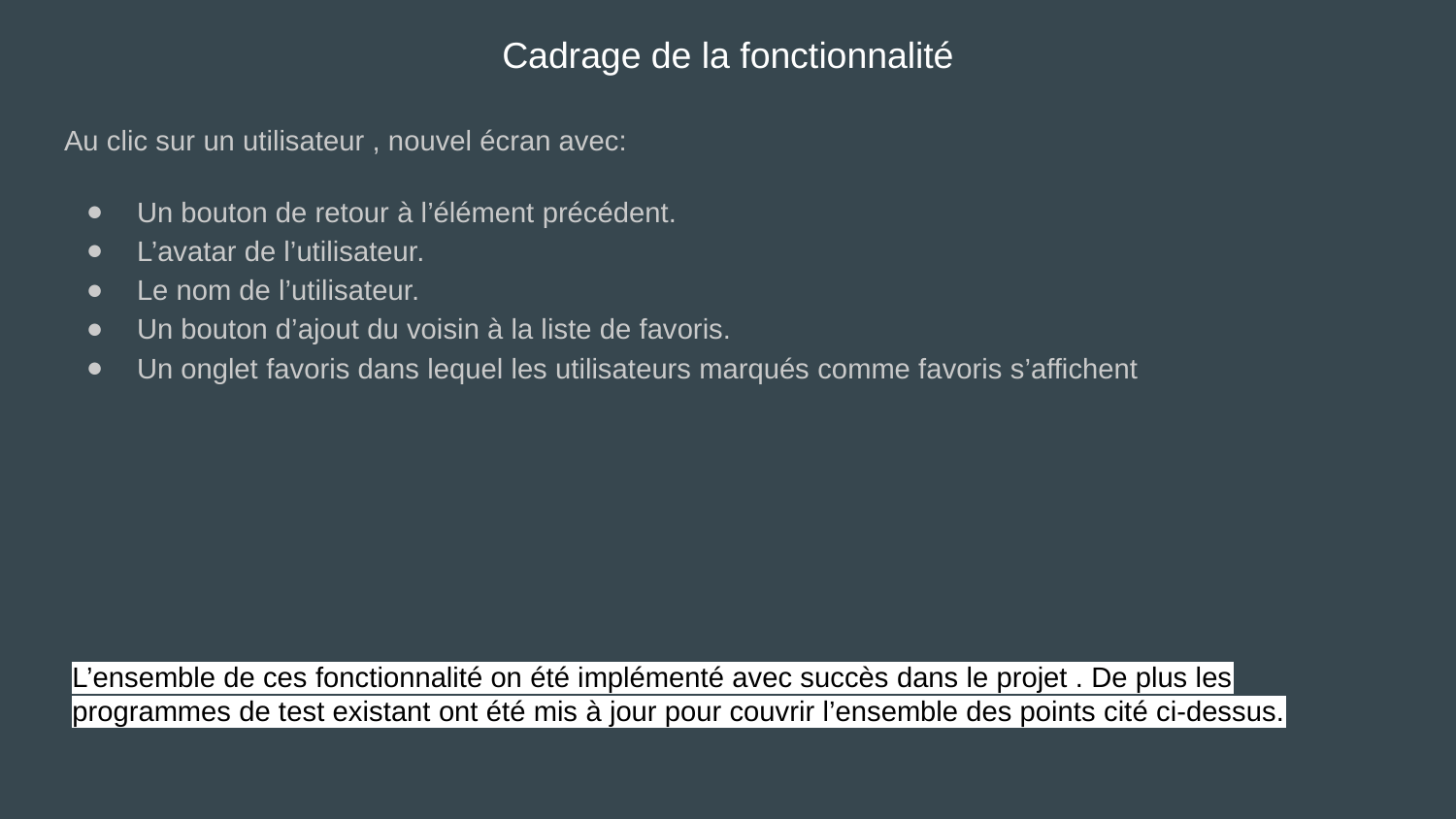

# Cadrage de la fonctionnalité

Au clic sur un utilisateur , nouvel écran avec:
Un bouton de retour à l’élément précédent.
L’avatar de l’utilisateur.
Le nom de l’utilisateur.
Un bouton d’ajout du voisin à la liste de favoris.
Un onglet favoris dans lequel les utilisateurs marqués comme favoris s’affichent
L’ensemble de ces fonctionnalité on été implémenté avec succès dans le projet . De plus les programmes de test existant ont été mis à jour pour couvrir l’ensemble des points cité ci-dessus.